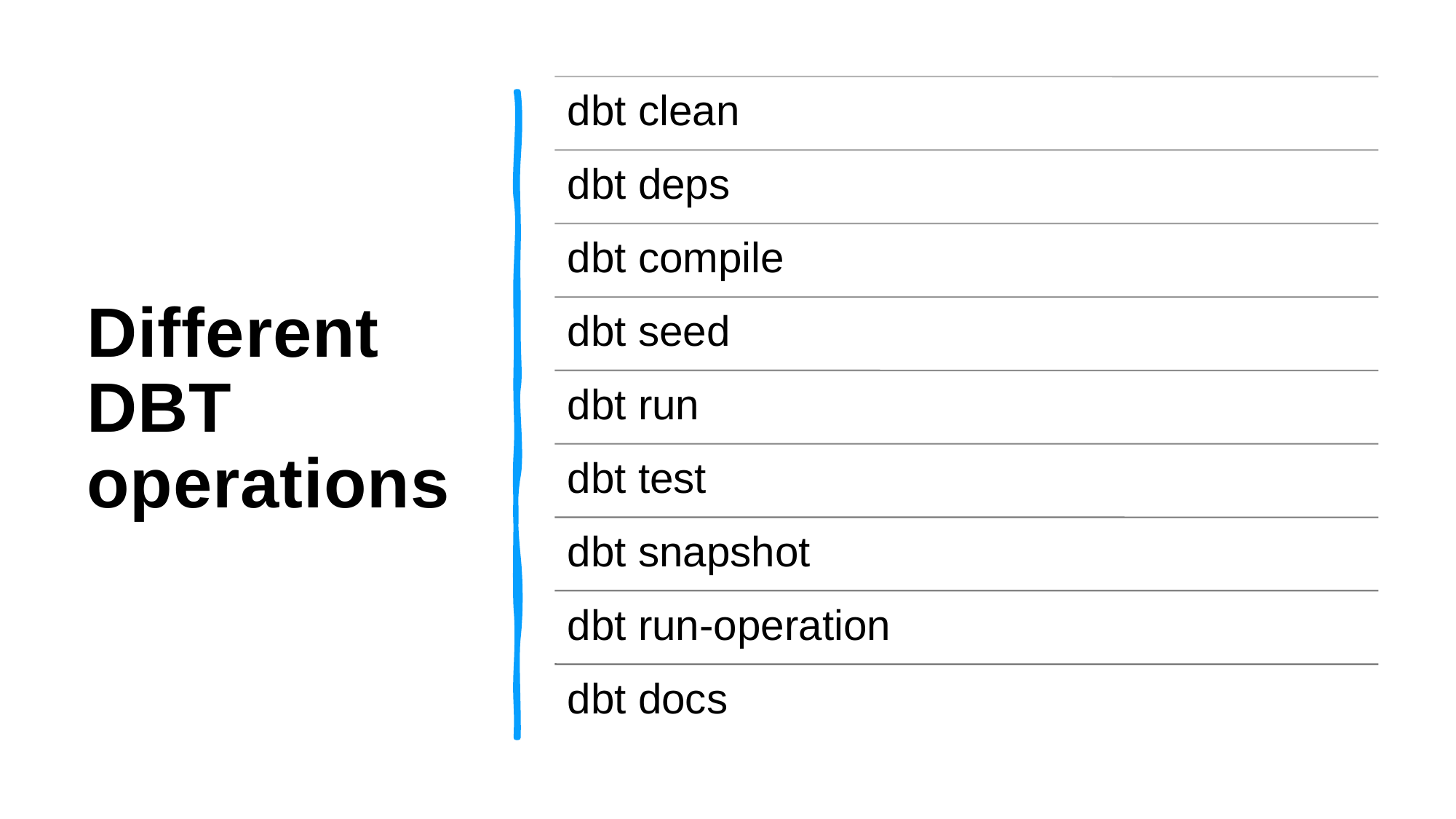

dbt clean
dbt deps
dbt compile
dbt seed
dbt run
dbt test
dbt snapshot
dbt run-operation
dbt docs
# Different DBT operations